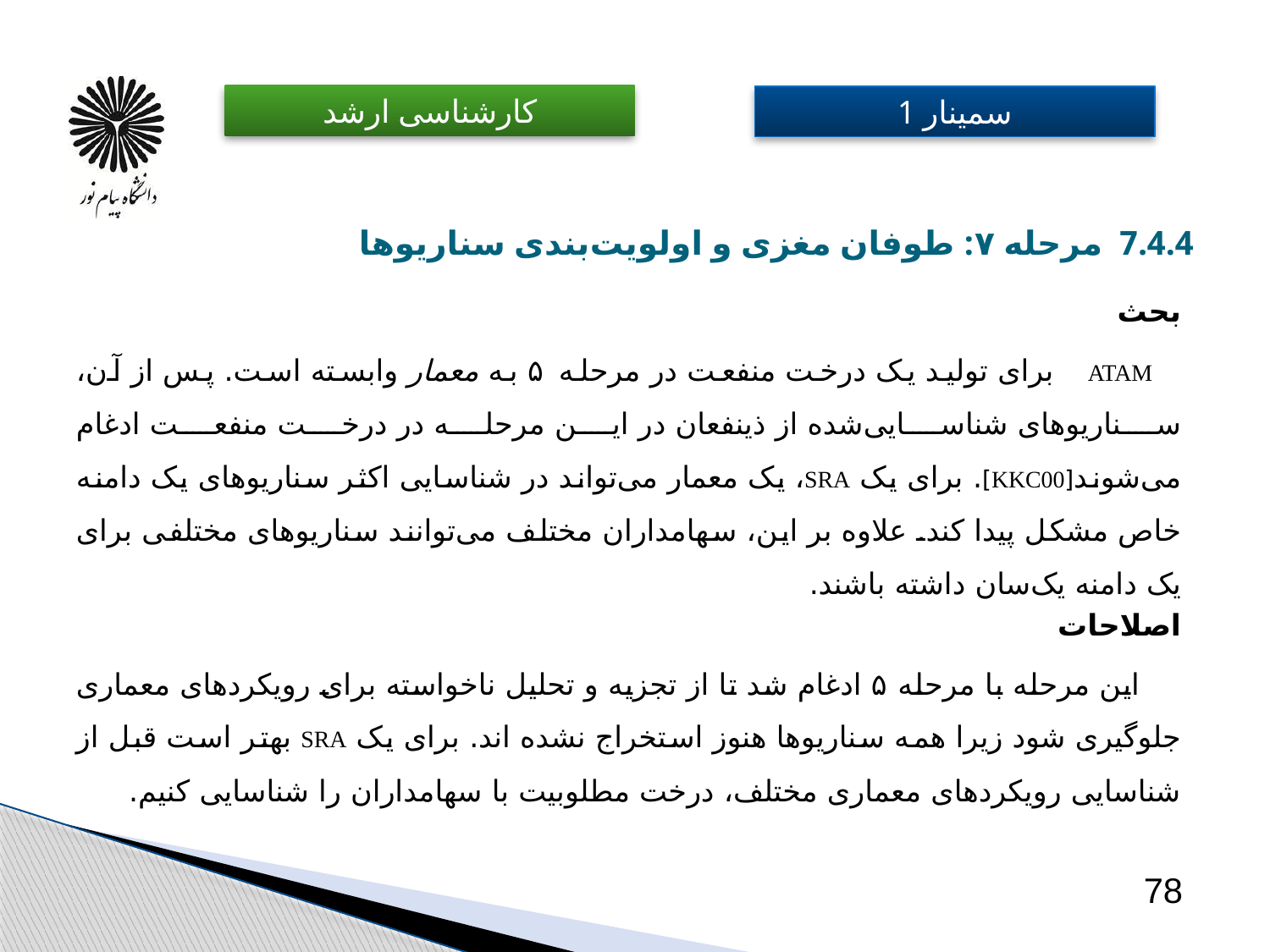

# 7.4.4  مرحله ۷: طوفان مغزی و اولویت‌بندی سناریوها
بحث
   ATAM   برای تولید یک درخت منفعت در مرحله ۵ به معمار وابسته است. پس از آن، سناریوهای شناسایی‌شده از ذینفعان در این مرحله در درخت منفعت ادغام می‌شوند[KKC00]‏. برای یک SRA، یک معمار می‌تواند در شناسایی اکثر سناریوهای یک دامنه خاص مشکل پیدا کند. علاوه بر این، سهامداران مختلف می‌توانند سناریوهای مختلفی برای یک دامنه یک‌سان داشته باشند. ​
اصلاحات
    این مرحله با مرحله ۵ ادغام شد تا از تجزیه و تحلیل ناخواسته برای رویکردهای معماری جلوگیری شود زیرا همه سناریوها هنوز استخراج نشده اند. برای یک SRA بهتر است قبل از شناسایی رویکردهای معماری مختلف، درخت مطلوبیت با سهامداران را شناسایی کنیم. ​

78